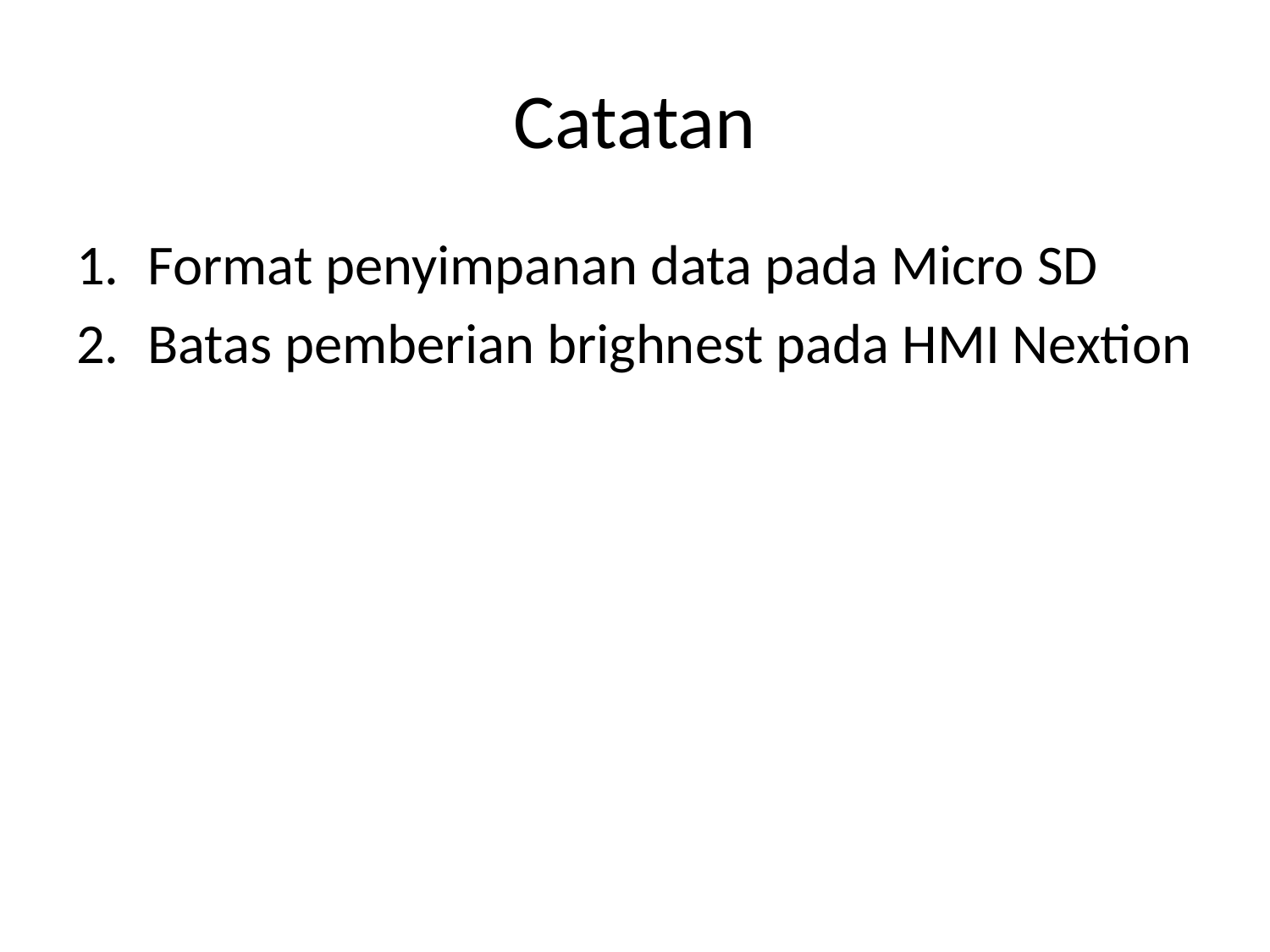

# Catatan
Format penyimpanan data pada Micro SD
Batas pemberian brighnest pada HMI Nextion